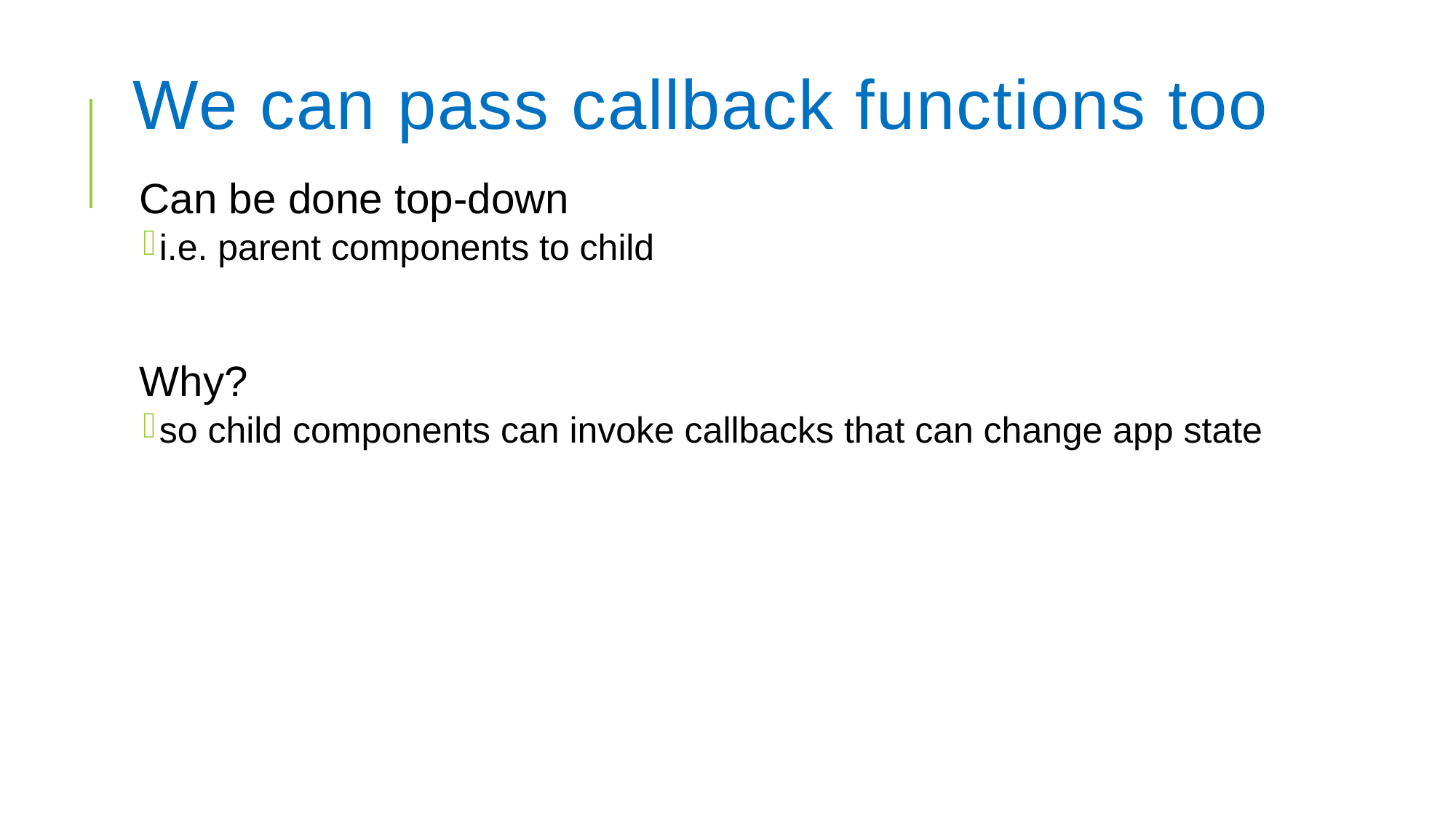

# We can pass callback functions too
Can be done top-down
i.e. parent components to child

Why?
so child components can invoke callbacks that can change app state